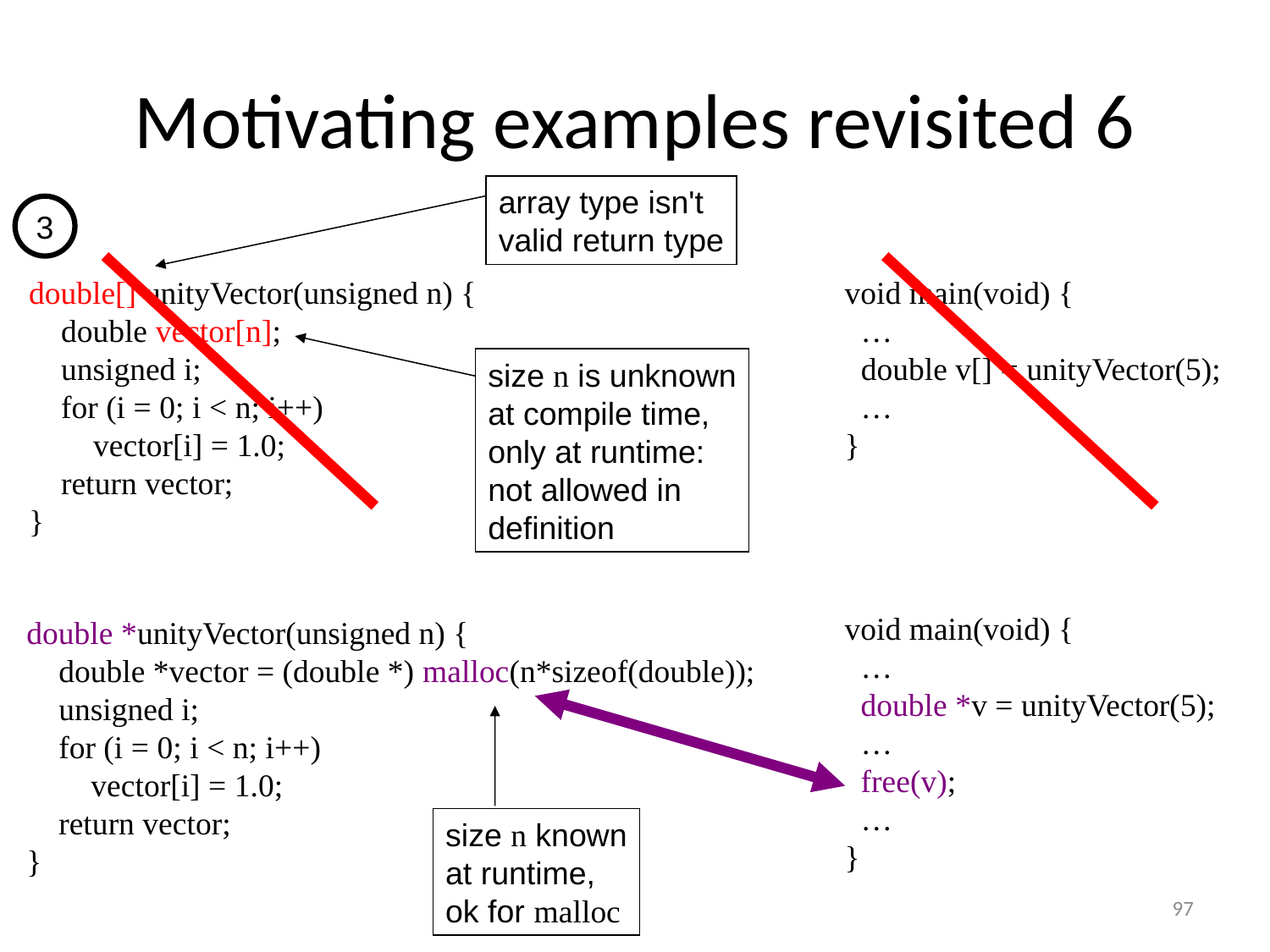

# Motivating examples revisited 6
array type isn't
valid return type
3

void main(void) {
  …
  double v[] = unityVector(5);
  …
}
double[] unityVector(unsigned n) {
    double vector[n];
    unsigned i;
    for (i = 0; i < n; i++)
        vector[i] = 1.0;
    return vector;
}

size n is unknown
at compile time,
only at runtime:
not allowed in
definition
void main(void) {
  …
  double *v = unityVector(5);
  …
  free(v);
  …
}
double *unityVector(unsigned n) {
    double *vector = (double *) malloc(n*sizeof(double));
    unsigned i;
    for (i = 0; i < n; i++)
        vector[i] = 1.0;
    return vector;
}

size n known
at runtime,
ok for malloc
97